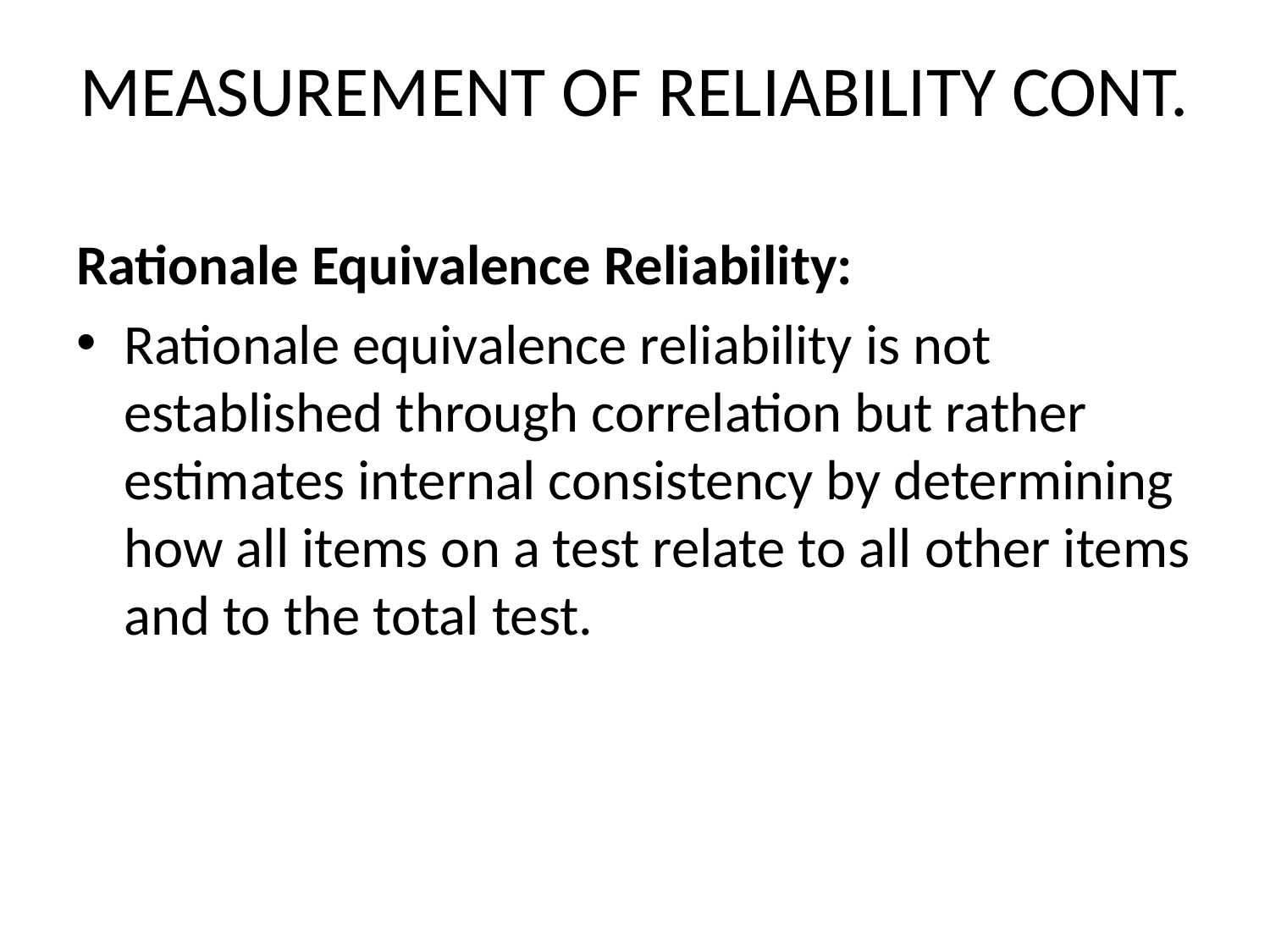

# MEASUREMENT OF RELIABILITY CONT.
Rationale Equivalence Reliability:
Rationale equivalence reliability is not established through correlation but rather estimates internal consistency by determining how all items on a test relate to all other items and to the total test.